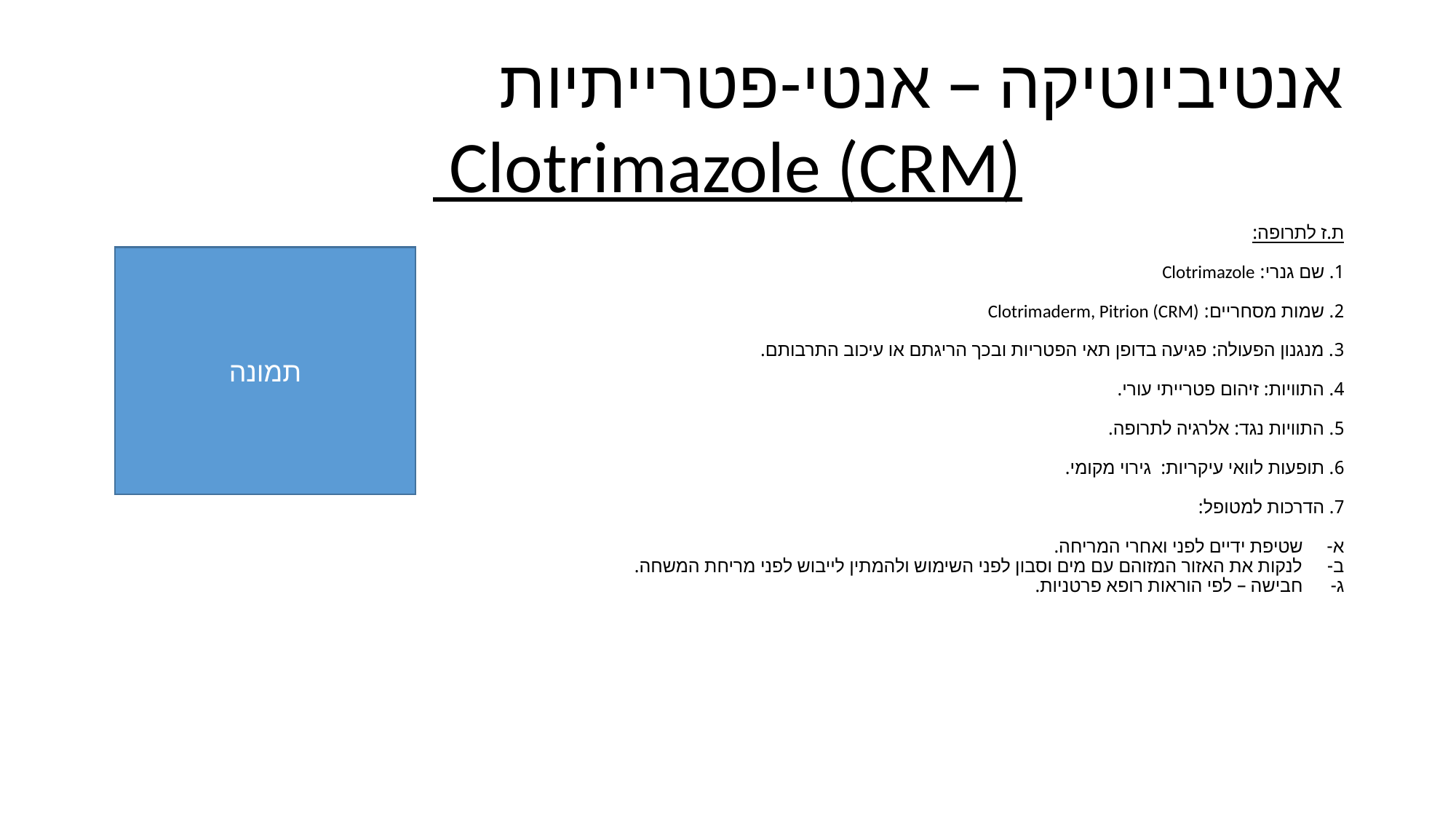

# אנטיביוטיקה – אנטי-פטרייתיות
 Clotrimazole (CRM)
ת.ז לתרופה:

1. שם גנרי: Clotrimazole

2. שמות מסחריים: Clotrimaderm, Pitrion (CRM)

3. מנגנון הפעולה: פגיעה בדופן תאי הפטריות ובכך הריגתם או עיכוב התרבותם.

4. התוויות: זיהום פטרייתי עורי.

5. התוויות נגד: אלרגיה לתרופה.

6. תופעות לוואי עיקריות:  גירוי מקומי.

7. הדרכות למטופל:

שטיפת ידיים לפני ואחרי המריחה.
לנקות את האזור המזוהם עם מים וסבון לפני השימוש ולהמתין לייבוש לפני מריחת המשחה.
חבישה – לפי הוראות רופא פרטניות.

תמונה